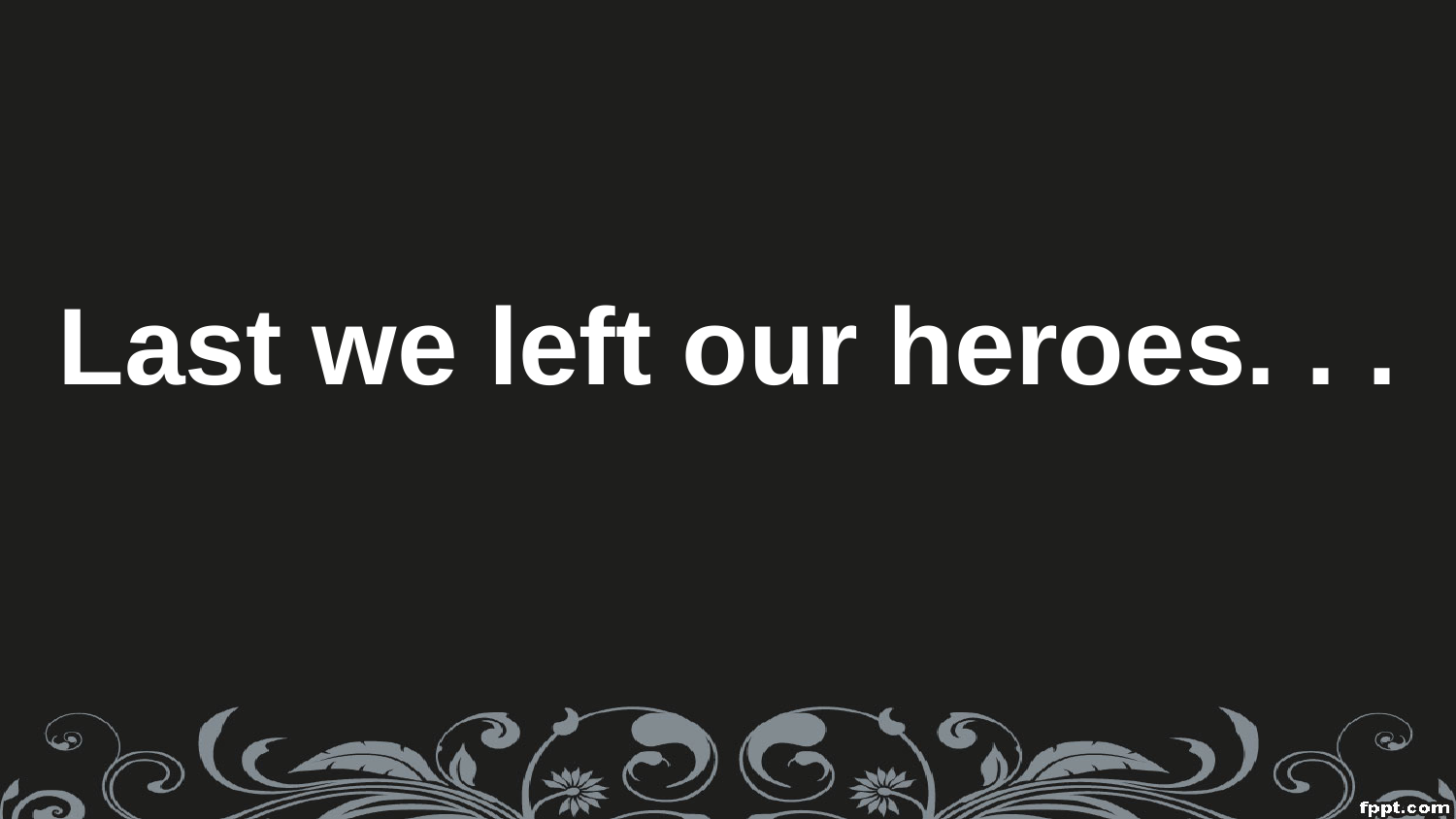

# Last we left our heroes. . .